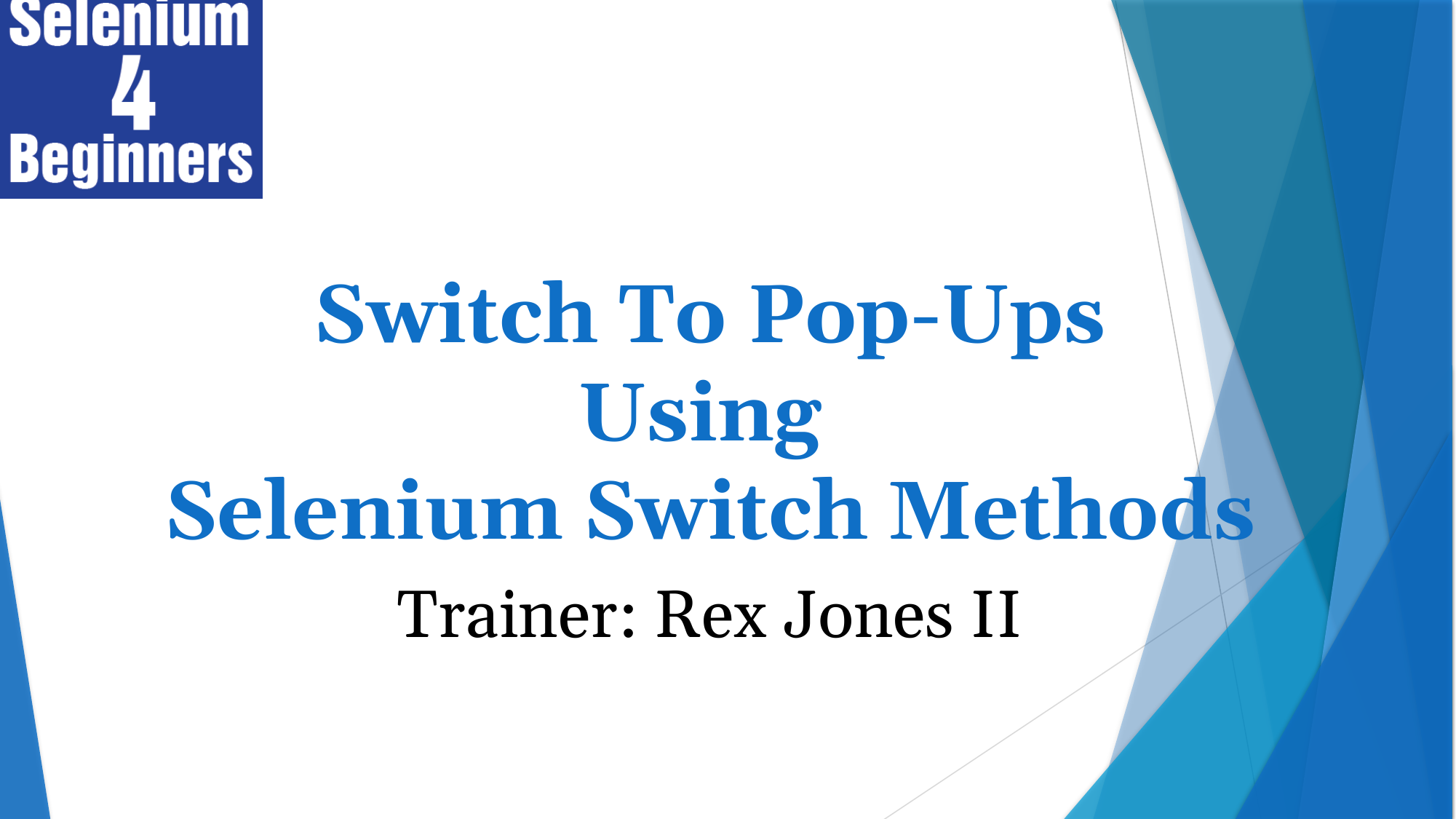

Switch To Pop-Ups
Using
Selenium Switch Methods
Trainer: Rex Jones II